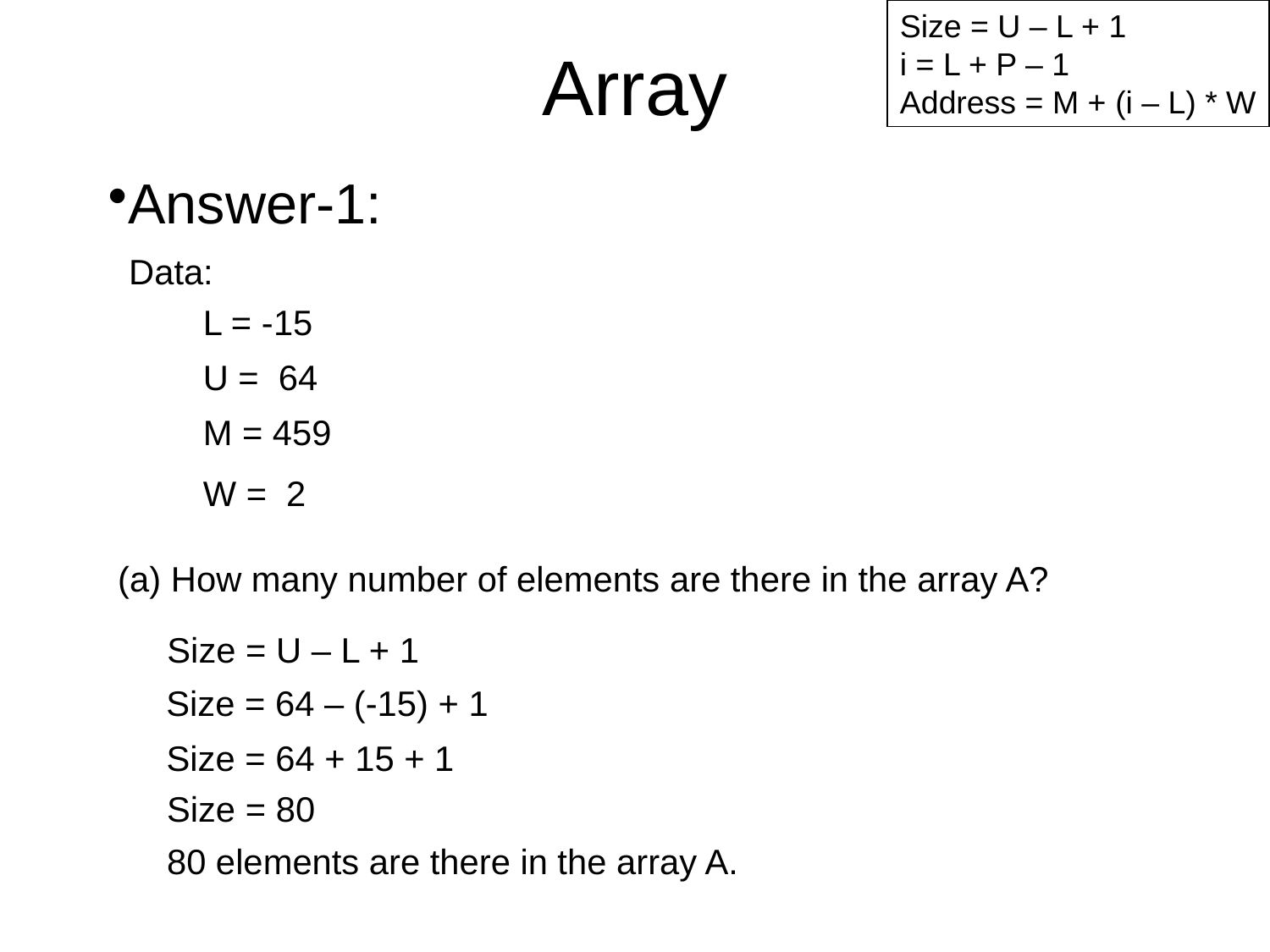

Size = U – L + 1
i = L + P – 1
Address = M + (i – L) * W
# Array
Answer-1:
Data:
L = -15
U =  64
M = 459
W =  2
(a) How many number of elements are there in the array A?
Size = U – L + 1
Size = 64 – (-15) + 1
Size = 64 + 15 + 1
Size = 80
80 elements are there in the array A.